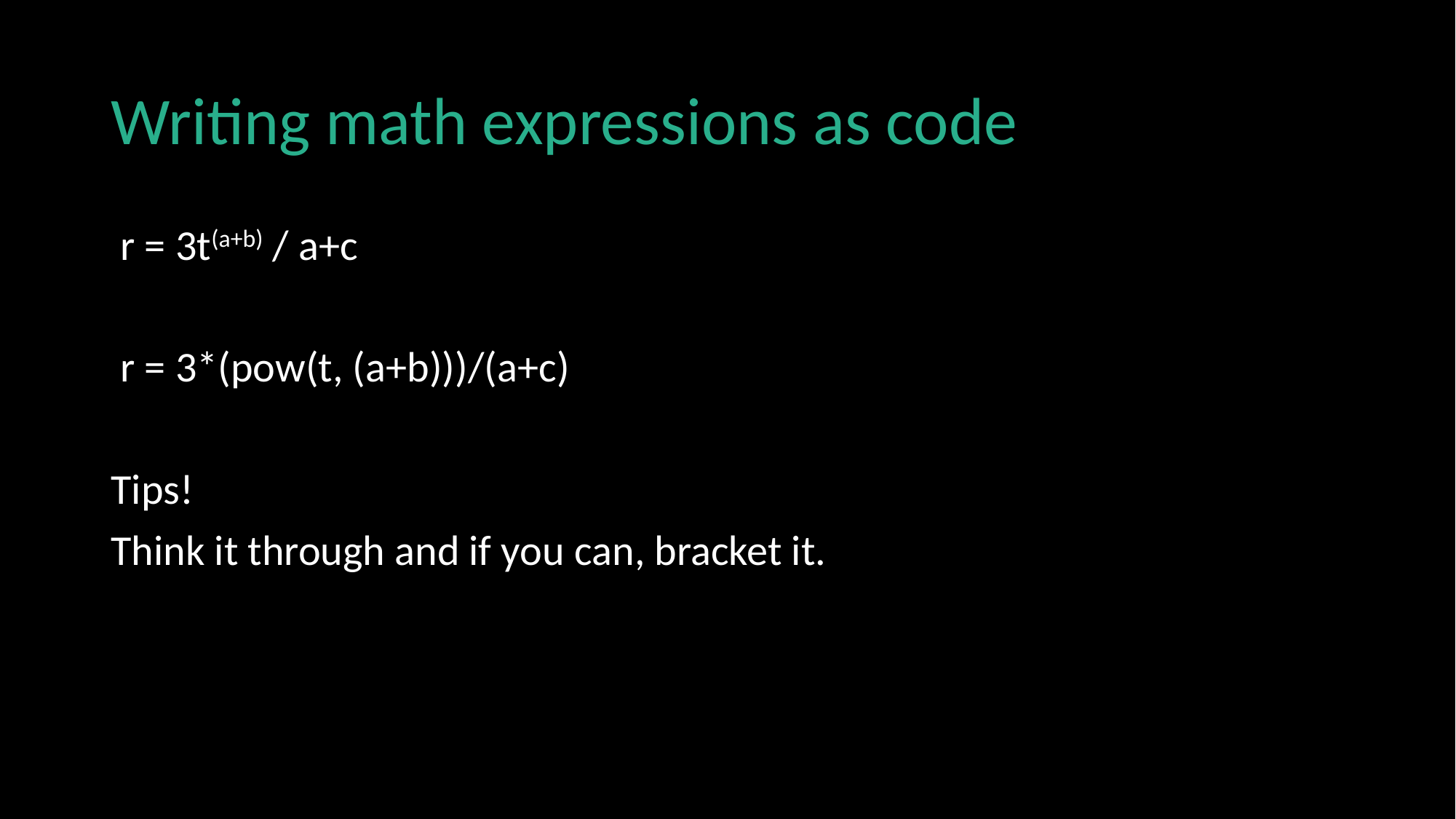

# Writing math expressions as code
 r = 3t(a+b) / a+c

 r = 3*(pow(t, (a+b)))/(a+c)

Tips!
Think it through and if you can, bracket it.